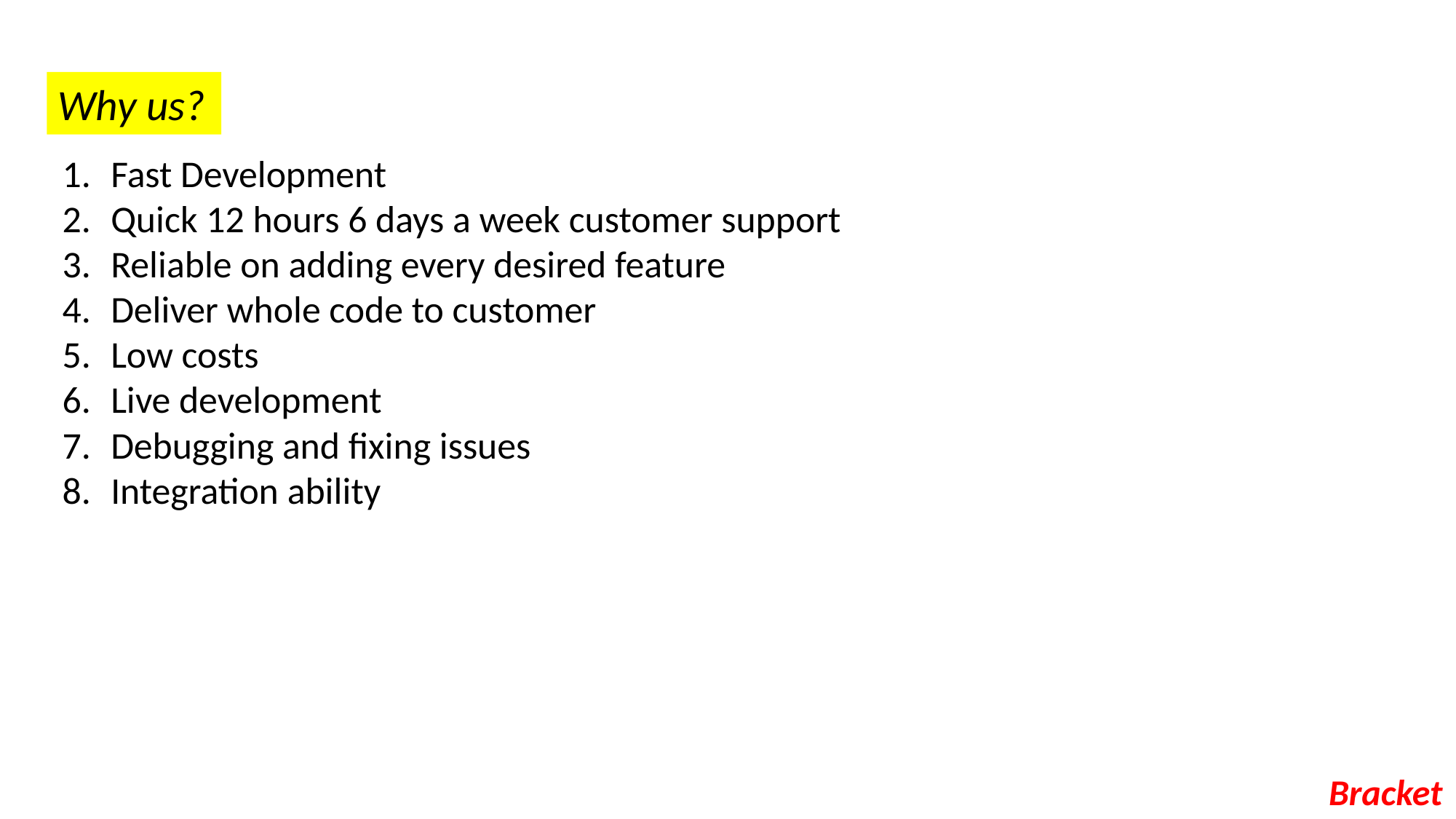

Why us?
Fast Development
Quick 12 hours 6 days a week customer support
Reliable on adding every desired feature
Deliver whole code to customer
Low costs
Live development
Debugging and fixing issues
Integration ability
Bracket